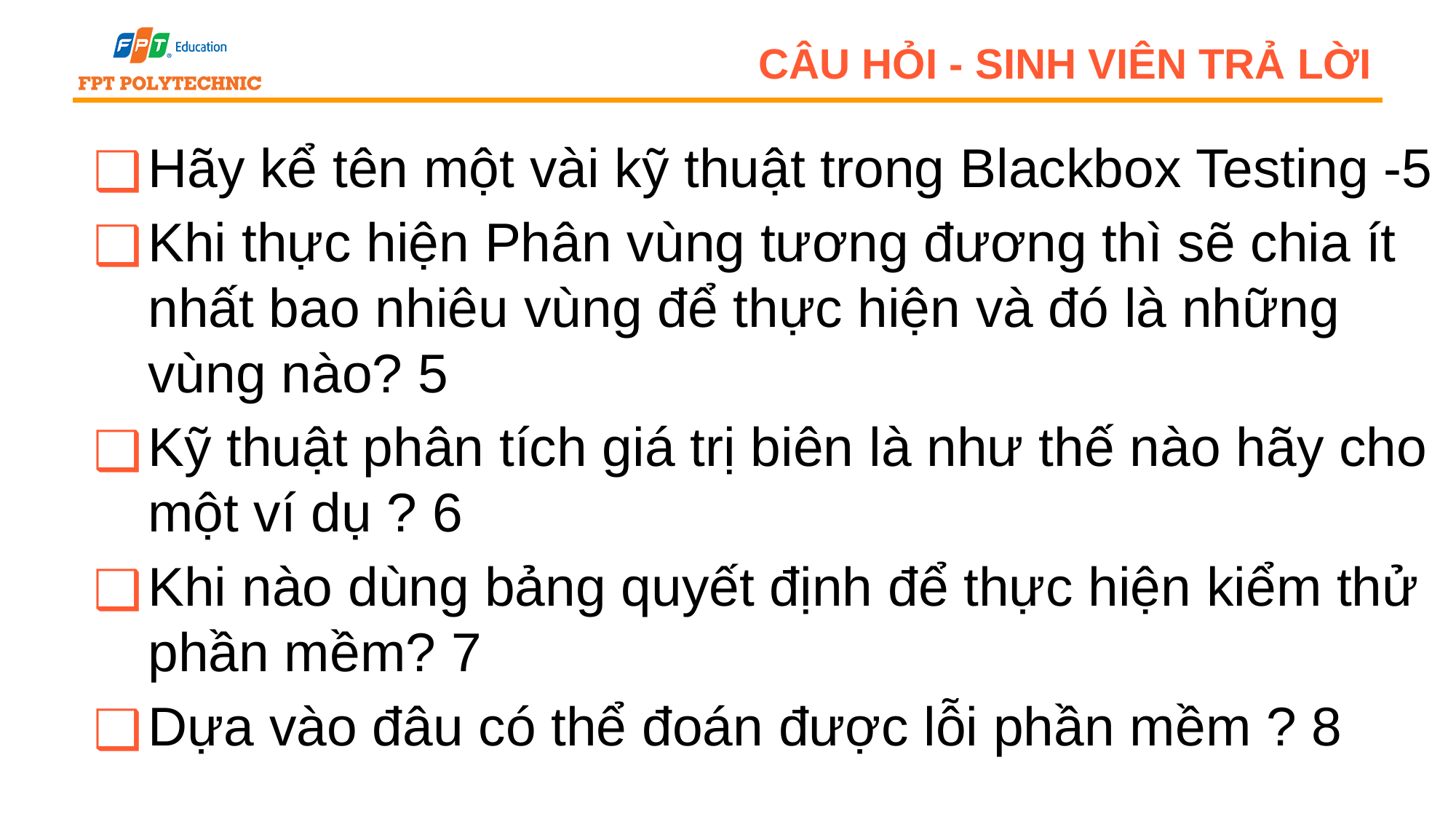

# Câu hỏi - sinh viên trả lời
Hãy kể tên một vài kỹ thuật trong Blackbox Testing -5
Khi thực hiện Phân vùng tương đương thì sẽ chia ít nhất bao nhiêu vùng để thực hiện và đó là những vùng nào? 5
Kỹ thuật phân tích giá trị biên là như thế nào hãy cho một ví dụ ? 6
Khi nào dùng bảng quyết định để thực hiện kiểm thử phần mềm? 7
Dựa vào đâu có thể đoán được lỗi phần mềm ? 8